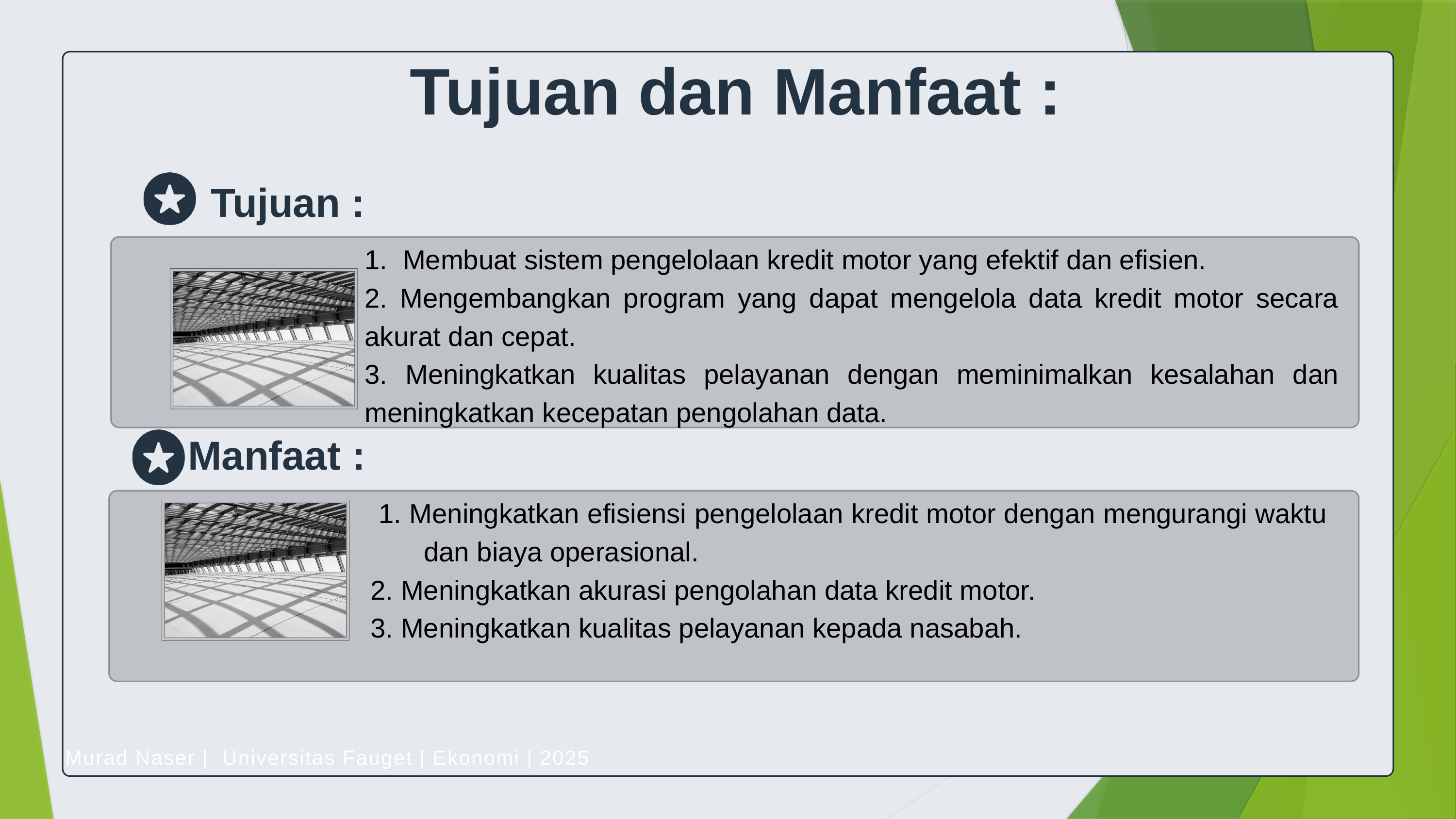

Tujuan dan Manfaat :

Tujuan :

1.  Membuat sistem pengelolaan kredit motor yang efektif dan efisien.
2. Mengembangkan program yang dapat mengelola data kredit motor secara akurat dan cepat.
3. Meningkatkan kualitas pelayanan dengan meminimalkan kesalahan dan meningkatkan kecepatan pengolahan data.

Manfaat :

 1. Meningkatkan efisiensi pengelolaan kredit motor dengan mengurangi waktu         dan biaya operasional.
2. Meningkatkan akurasi pengolahan data kredit motor.
3. Meningkatkan kualitas pelayanan kepada nasabah.

Murad Naser |  Universitas Fauget | Ekonomi | 2025